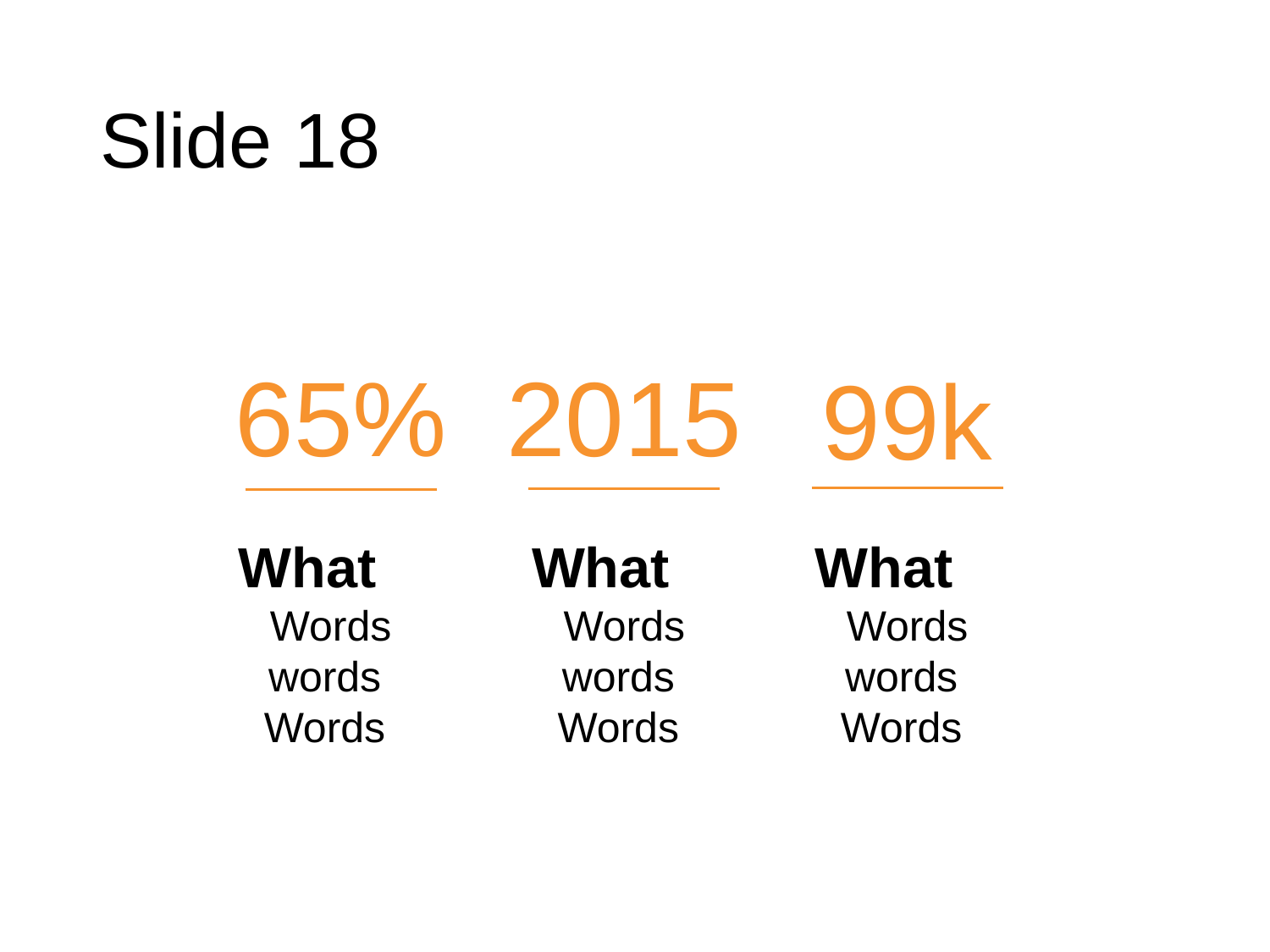

# Slide 18

65%
2015
99k
What
Words words
Words

What
Words words
Words

What
Words words
Words